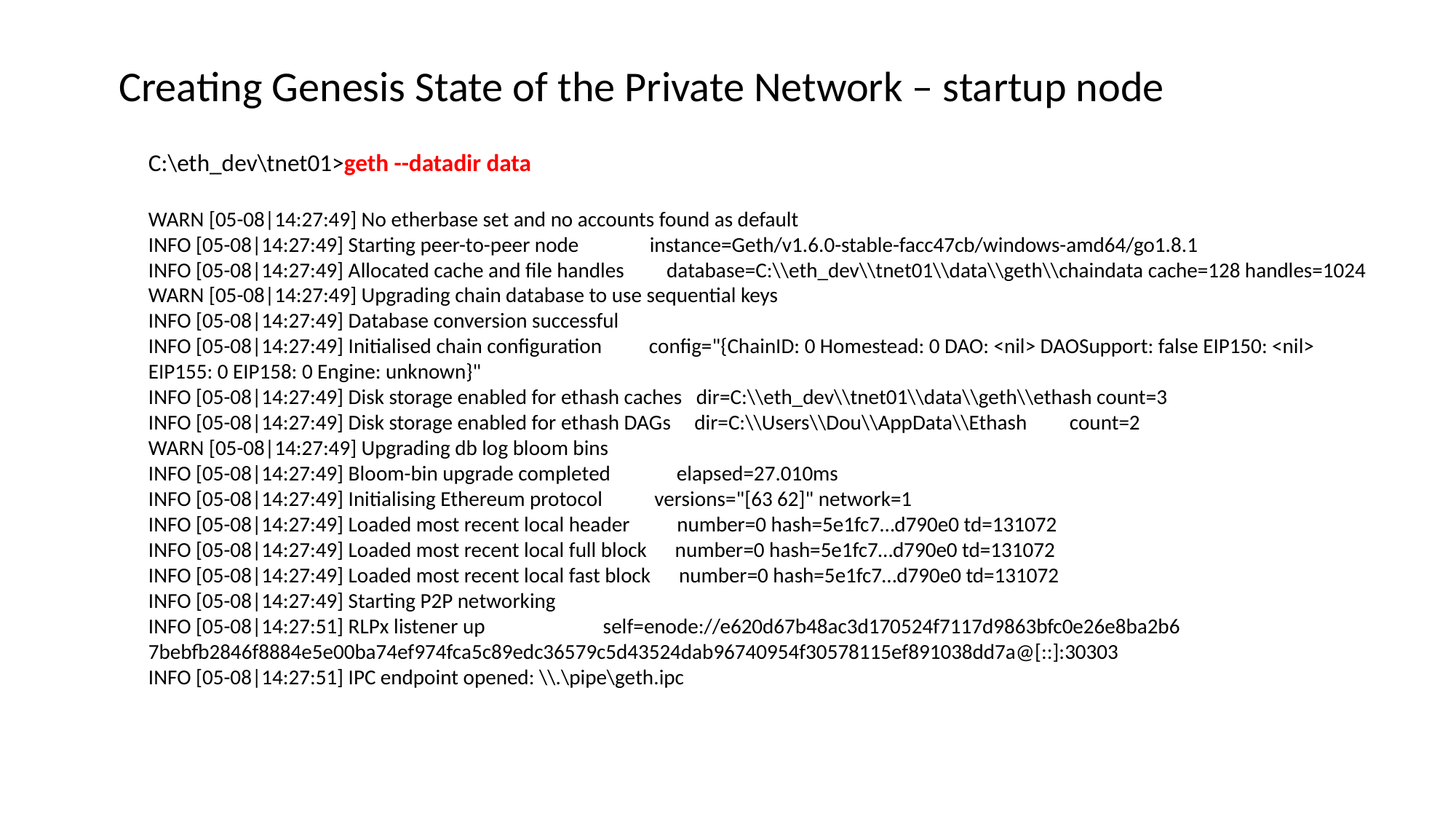

Creating Genesis State of the Private Network – startup node
C:\eth_dev\tnet01>geth --datadir data

WARN [05-08|14:27:49] No etherbase set and no accounts found as default
INFO [05-08|14:27:49] Starting peer-to-peer node               instance=Geth/v1.6.0-stable-facc47cb/windows-amd64/go1.8.1
INFO [05-08|14:27:49] Allocated cache and file handles         database=C:\\eth_dev\\tnet01\\data\\geth\\chaindata cache=128 handles=1024
WARN [05-08|14:27:49] Upgrading chain database to use sequential keys
INFO [05-08|14:27:49] Database conversion successful
INFO [05-08|14:27:49] Initialised chain configuration          config="{ChainID: 0 Homestead: 0 DAO: <nil> DAOSupport: false EIP150: <nil> EIP155: 0 EIP158: 0 Engine: unknown}"
INFO [05-08|14:27:49] Disk storage enabled for ethash caches   dir=C:\\eth_dev\\tnet01\\data\\geth\\ethash count=3
INFO [05-08|14:27:49] Disk storage enabled for ethash DAGs     dir=C:\\Users\\Dou\\AppData\\Ethash         count=2
WARN [05-08|14:27:49] Upgrading db log bloom bins
INFO [05-08|14:27:49] Bloom-bin upgrade completed              elapsed=27.010ms
INFO [05-08|14:27:49] Initialising Ethereum protocol           versions="[63 62]" network=1
INFO [05-08|14:27:49] Loaded most recent local header          number=0 hash=5e1fc7…d790e0 td=131072
INFO [05-08|14:27:49] Loaded most recent local full block      number=0 hash=5e1fc7…d790e0 td=131072
INFO [05-08|14:27:49] Loaded most recent local fast block      number=0 hash=5e1fc7…d790e0 td=131072
INFO [05-08|14:27:49] Starting P2P networking
INFO [05-08|14:27:51] RLPx listener up                         self=enode://e620d67b48ac3d170524f7117d9863bfc0e26e8ba2b6
7bebfb2846f8884e5e00ba74ef974fca5c89edc36579c5d43524dab96740954f30578115ef891038dd7a@[::]:30303
INFO [05-08|14:27:51] IPC endpoint opened: \\.\pipe\geth.ipc